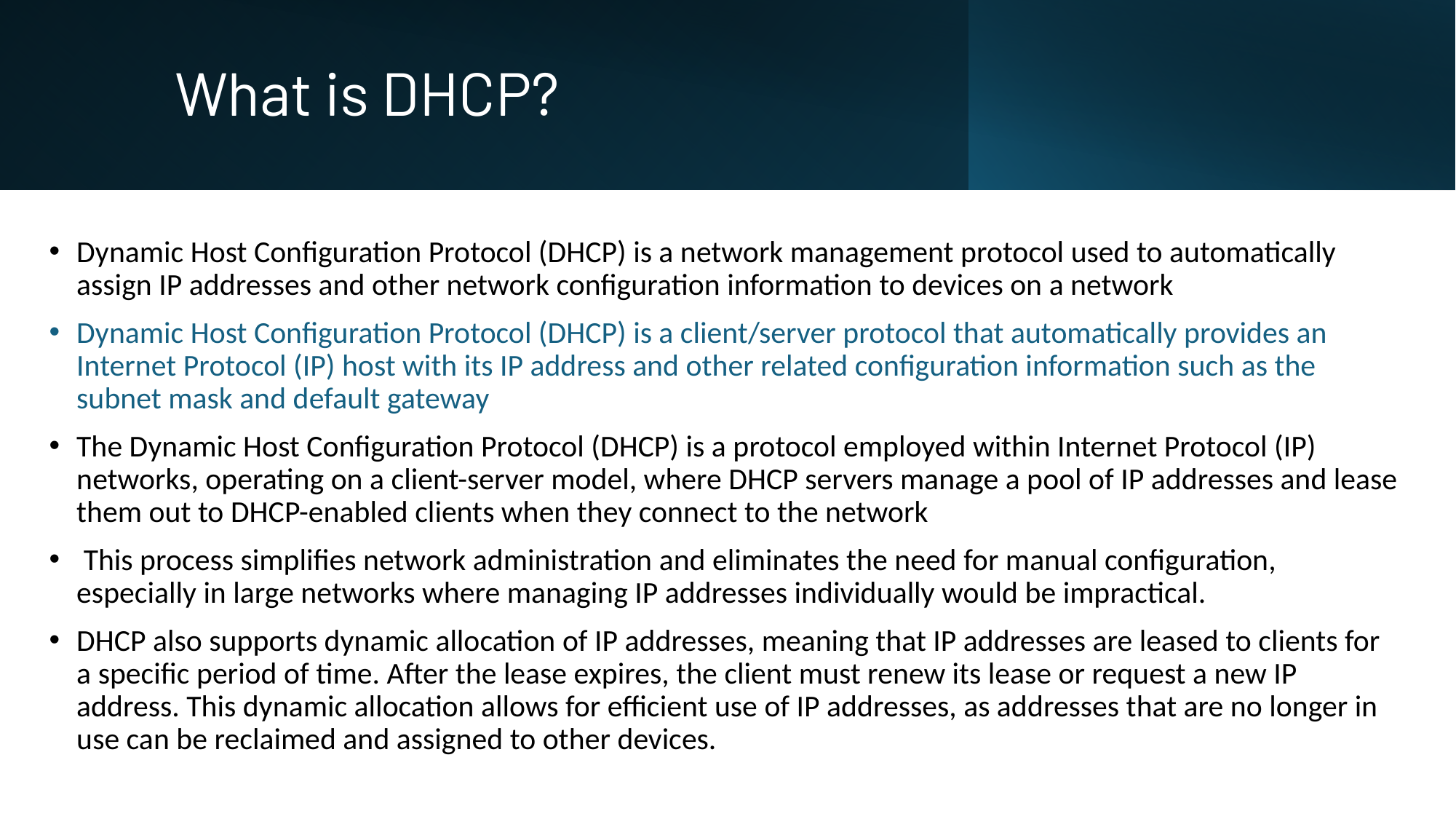

# What is DHCP?
Dynamic Host Configuration Protocol (DHCP) is a network management protocol used to automatically assign IP addresses and other network configuration information to devices on a network
Dynamic Host Configuration Protocol (DHCP) is a client/server protocol that automatically provides an Internet Protocol (IP) host with its IP address and other related configuration information such as the subnet mask and default gateway
The Dynamic Host Configuration Protocol (DHCP) is a protocol employed within Internet Protocol (IP) networks, operating on a client-server model, where DHCP servers manage a pool of IP addresses and lease them out to DHCP-enabled clients when they connect to the network
 This process simplifies network administration and eliminates the need for manual configuration, especially in large networks where managing IP addresses individually would be impractical.
DHCP also supports dynamic allocation of IP addresses, meaning that IP addresses are leased to clients for a specific period of time. After the lease expires, the client must renew its lease or request a new IP address. This dynamic allocation allows for efficient use of IP addresses, as addresses that are no longer in use can be reclaimed and assigned to other devices.